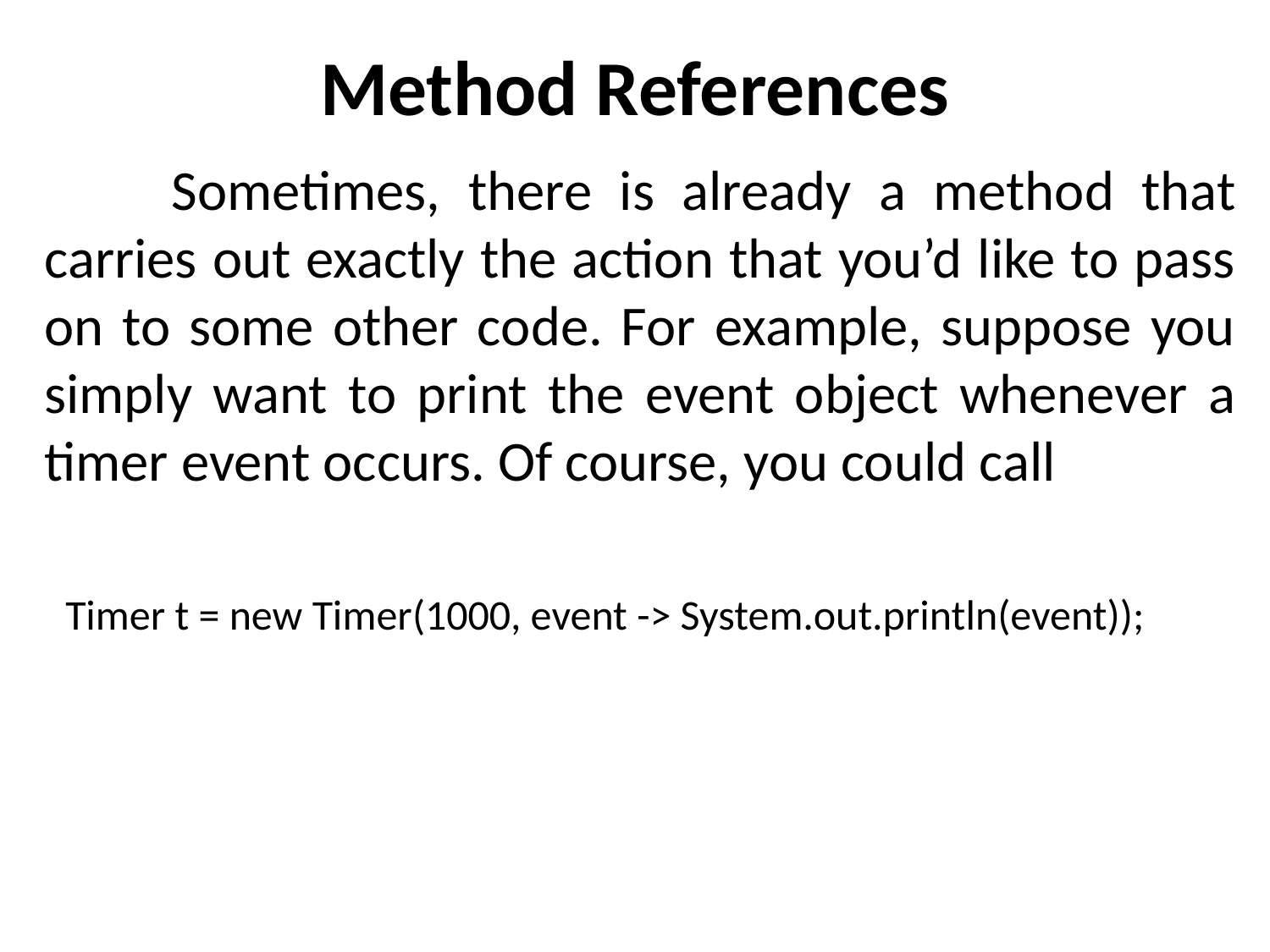

# Method References
	Sometimes, there is already a method that carries out exactly the action that you’d like to pass on to some other code. For example, suppose you simply want to print the event object whenever a timer event occurs. Of course, you could call
Timer t = new Timer(1000, event -> System.out.println(event));